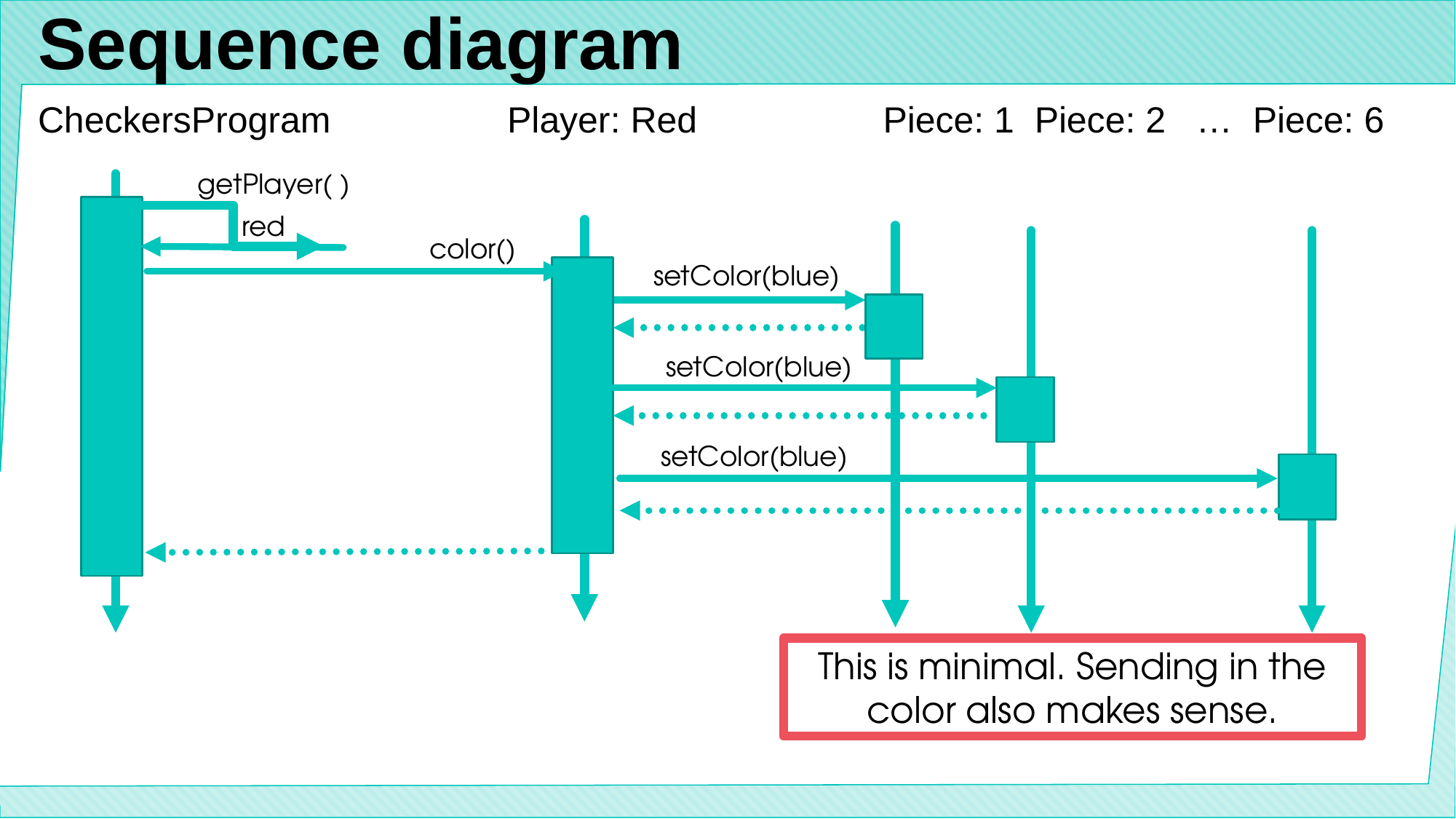

# Sequence diagram
CheckersProgram	              Player: Red	        Piece: 1  Piece: 2   …  Piece: 6
getPlayer( )

color()
setColor(blue)

setColor(blue)

setColor(blue)

red
This is minimal. Sending in the color also makes sense.